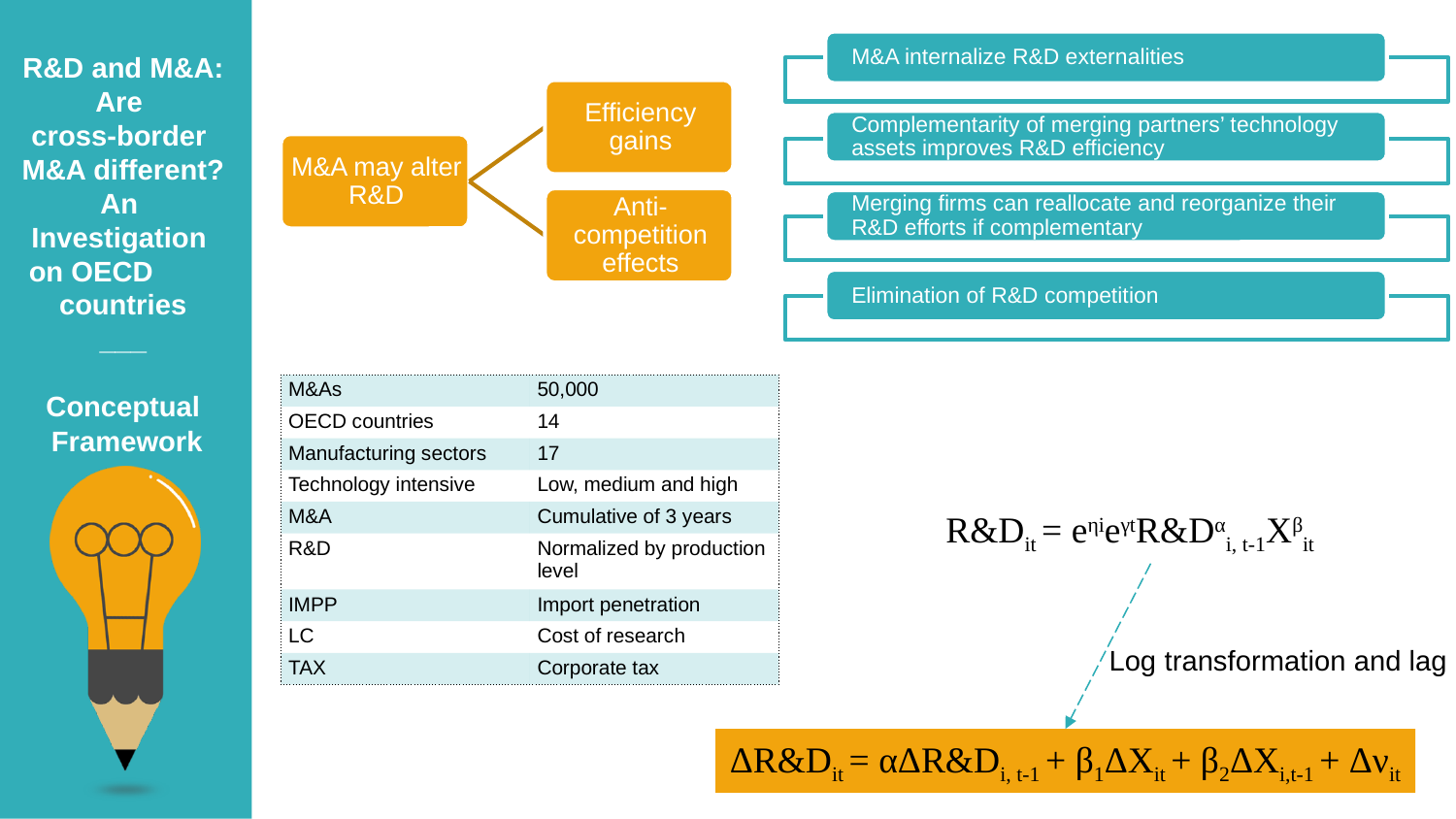

M&A internalize R&D externalities
Complementarity of merging partners’ technology assets improves R&D efficiency
Merging firms can reallocate and reorganize their R&D efforts if complementary
Elimination of R&D competition
R&D and M&A: Are
cross-border  M&A different? An
Investigation  on OECD         countries
___

Conceptual
 Framework

M&A may alter R&D

Efficiency gains

Anti-competition effects
| M&As | 50,000 |
| --- | --- |
| OECD countries | 14 |
| Manufacturing sectors | 17 |
| Technology intensive | Low, medium and high |
| M&A | Cumulative of 3 years |
| R&D | Normalized by production level |
| IMPP | Import penetration |
| LC | Cost of research |
| TAX | Corporate tax |
R&Dit = eηieγtR&Dαi, t-1Xβit
Log transformation and lag
ΔR&Dit = αΔR&Di, t-1 + β1ΔXit + β2ΔXi,t-1 + Δνit